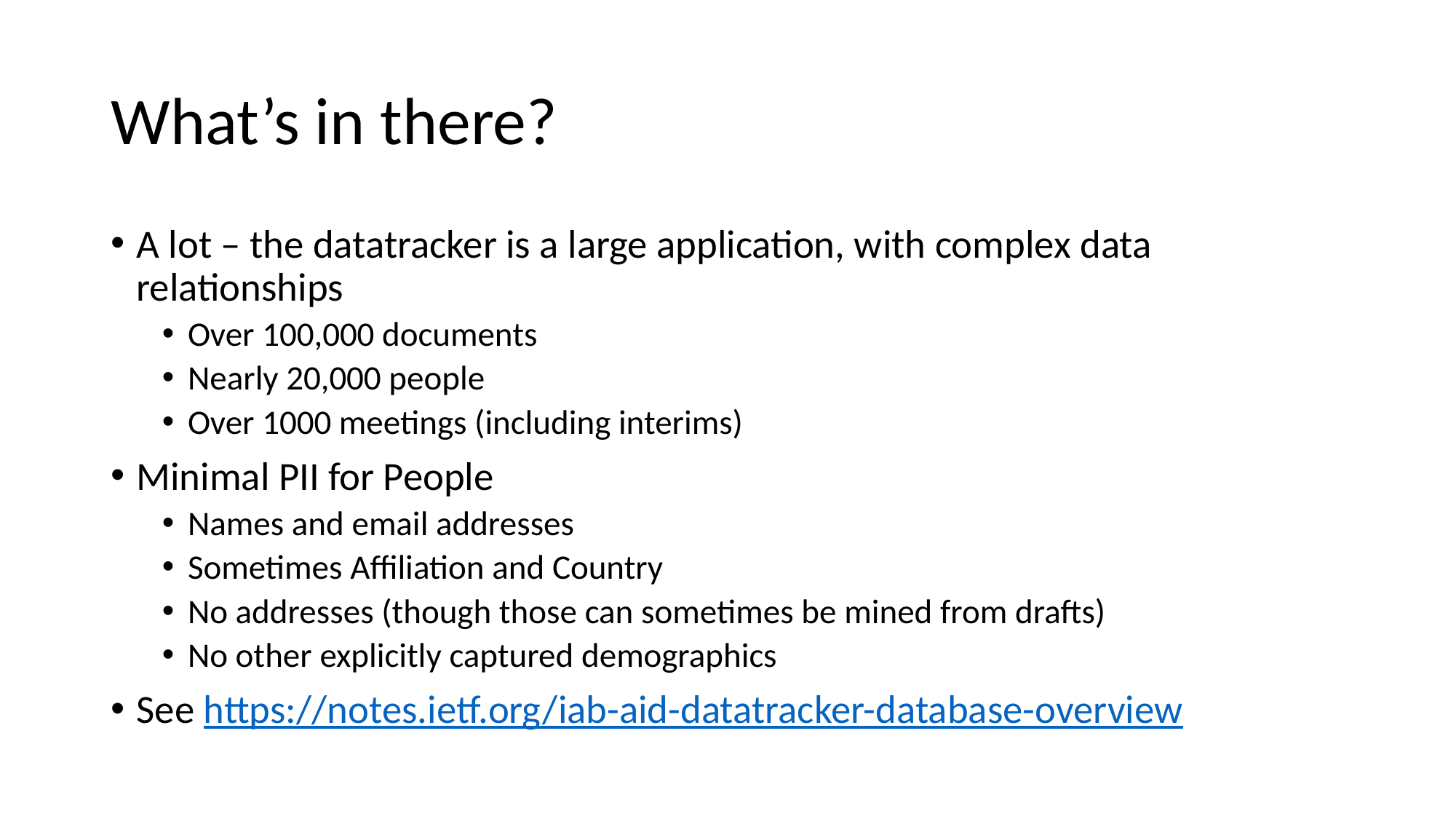

# What’s in there?
A lot – the datatracker is a large application, with complex data relationships
Over 100,000 documents
Nearly 20,000 people
Over 1000 meetings (including interims)
Minimal PII for People
Names and email addresses
Sometimes Affiliation and Country
No addresses (though those can sometimes be mined from drafts)
No other explicitly captured demographics
See https://notes.ietf.org/iab-aid-datatracker-database-overview